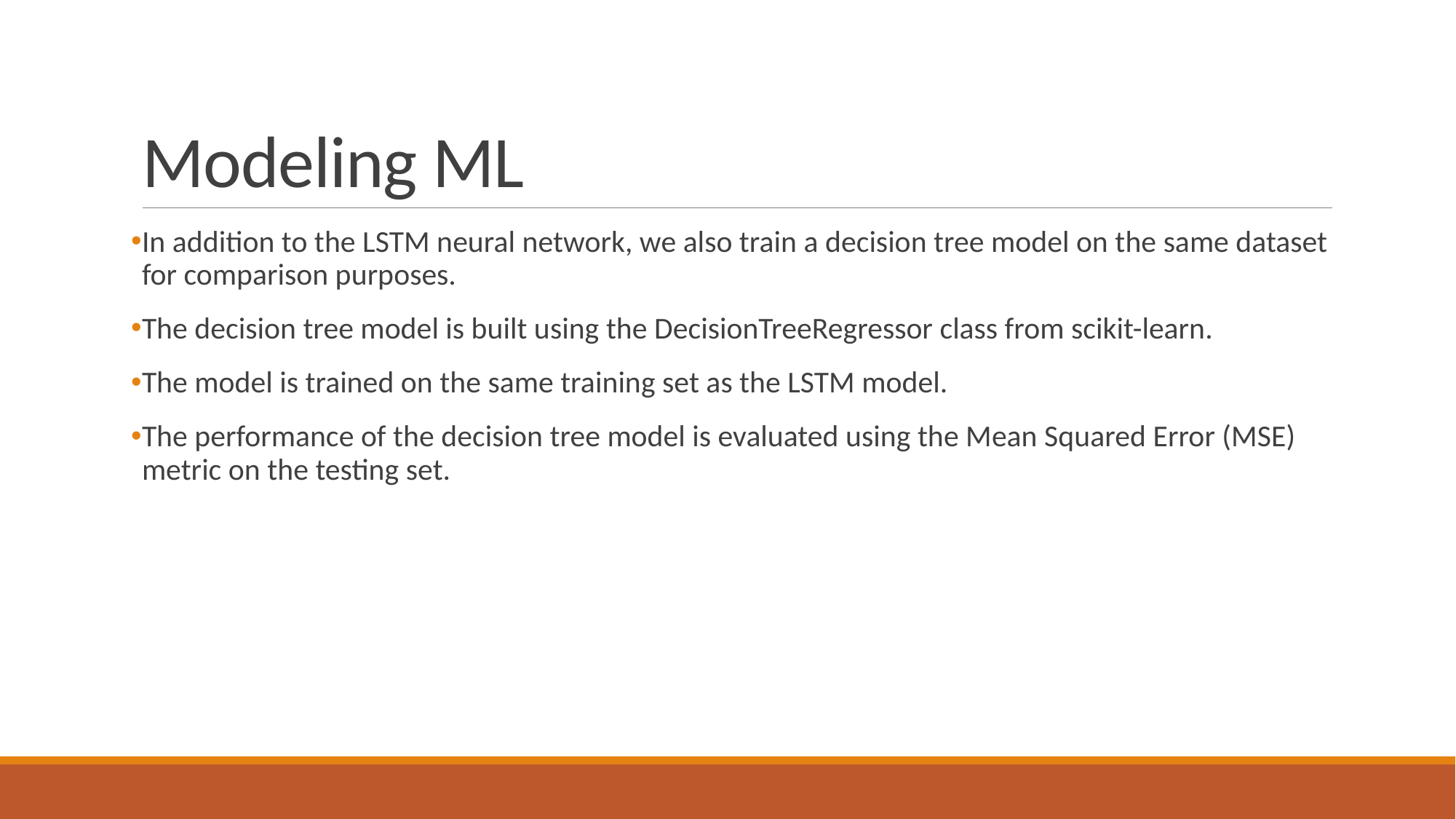

# Modeling ML
In addition to the LSTM neural network, we also train a decision tree model on the same dataset for comparison purposes.
The decision tree model is built using the DecisionTreeRegressor class from scikit-learn.
The model is trained on the same training set as the LSTM model.
The performance of the decision tree model is evaluated using the Mean Squared Error (MSE) metric on the testing set.